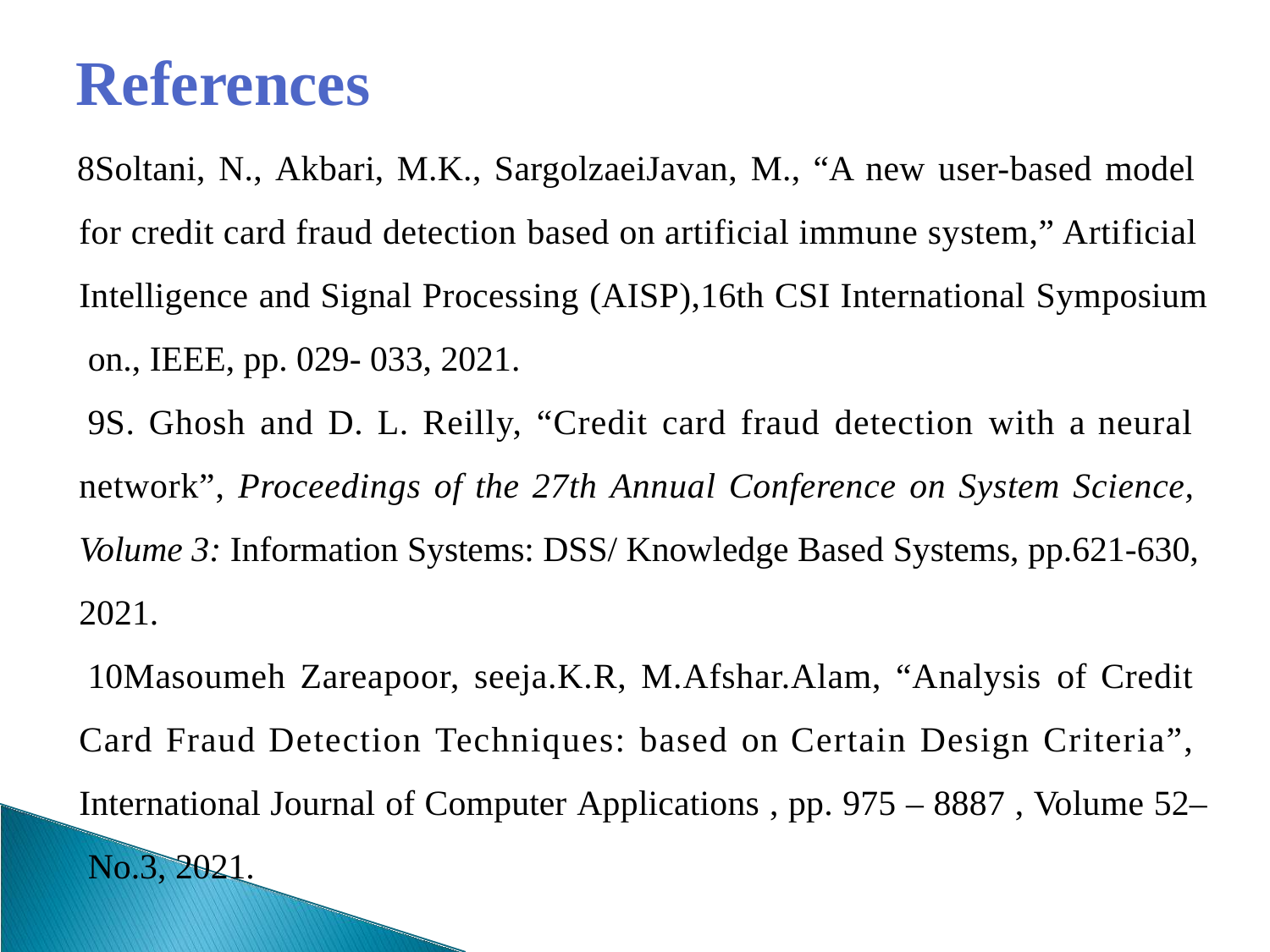

# References
Soltani, N., Akbari, M.K., SargolzaeiJavan, M., “A new user-based model  for credit card fraud detection based on artificial immune system,” Artificial  Intelligence and Signal Processing (AISP),16th CSI International Symposium  on., IEEE, pp. 029- 033, 2021.
S. Ghosh and D. L. Reilly, “Credit card fraud detection with a neural  network”, Proceedings of the 27th Annual Conference on System Science,  Volume 3: Information Systems: DSS/ Knowledge Based Systems, pp.621-630,  2021.
Masoumeh Zareapoor, seeja.K.R, M.Afshar.Alam, “Analysis of Credit  Card Fraud Detection Techniques: based on Certain Design Criteria”,  International Journal of Computer Applications , pp. 975 – 8887 , Volume 52–  No.3, 2021.